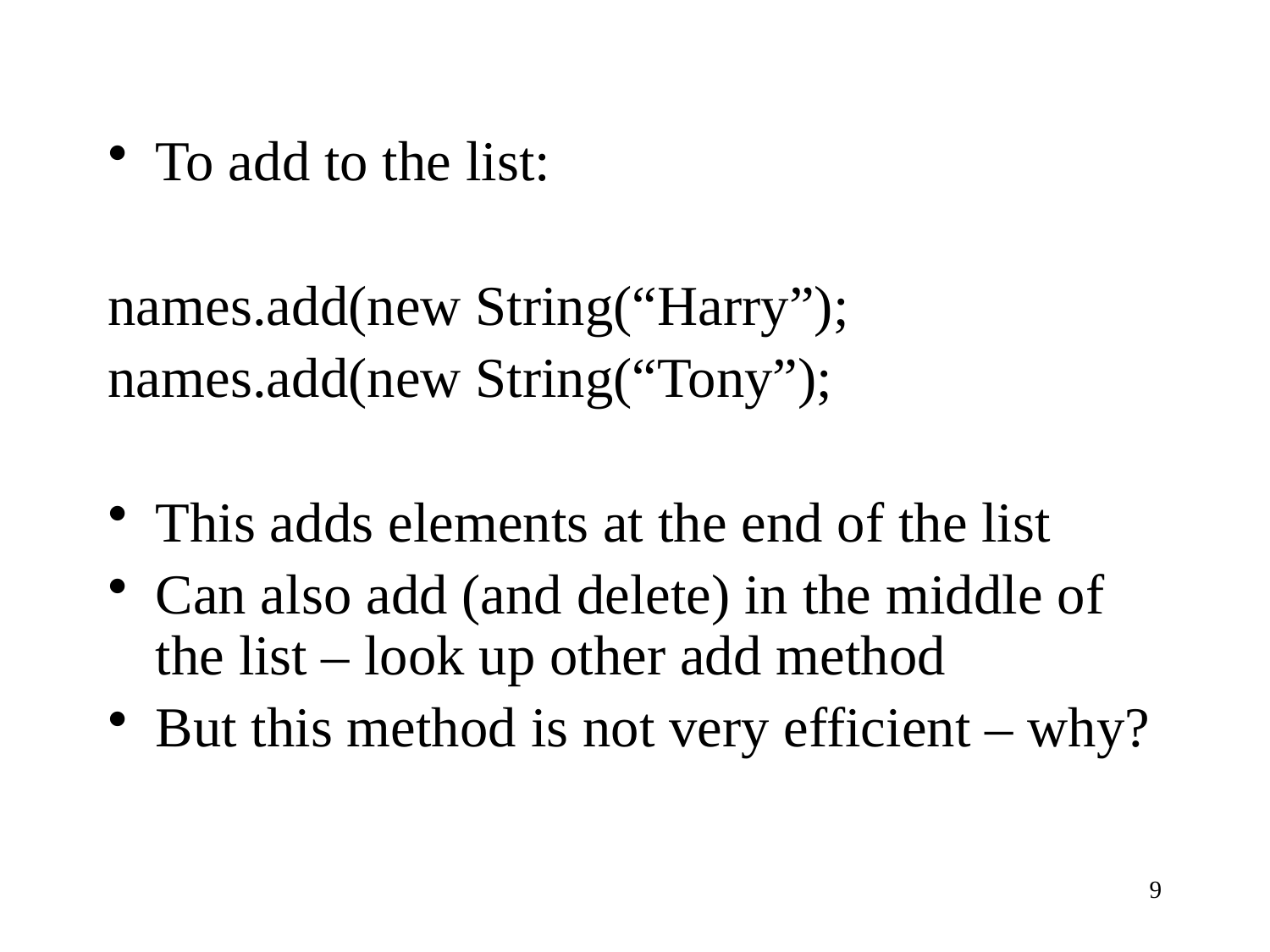

To add to the list:

names.add(new String(“Harry”);
names.add(new String(“Tony”);

This adds elements at the end of the list
Can also add (and delete) in the middle of the list – look up other add method
But this method is not very efficient – why?
9